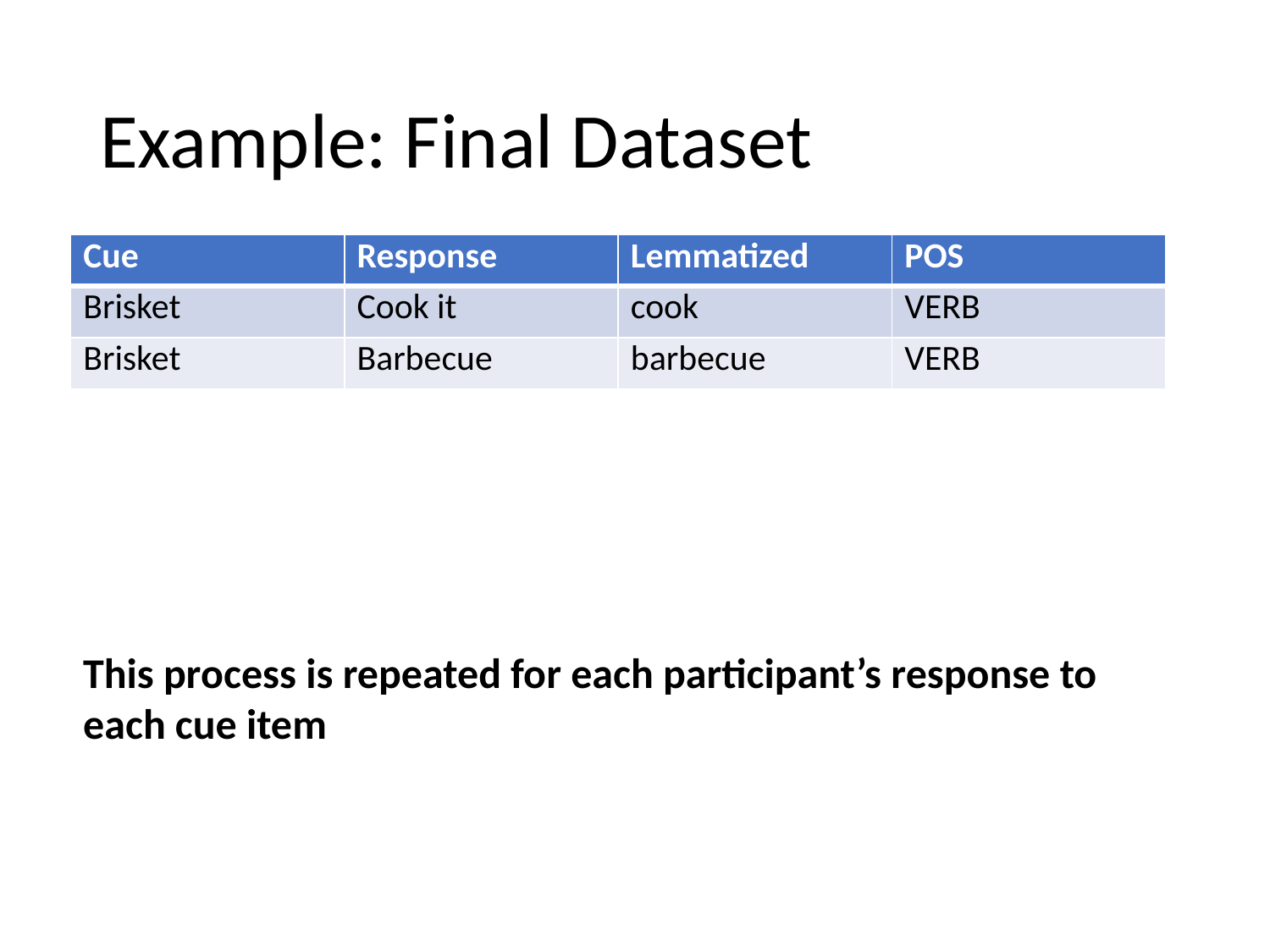

# Example: Final Dataset
| Cue | Response | Lemmatized | POS |
| --- | --- | --- | --- |
| Brisket | Cook it | cook | VERB |
| Brisket | Barbecue | barbecue | VERB |
This process is repeated for each participant’s response to each cue item